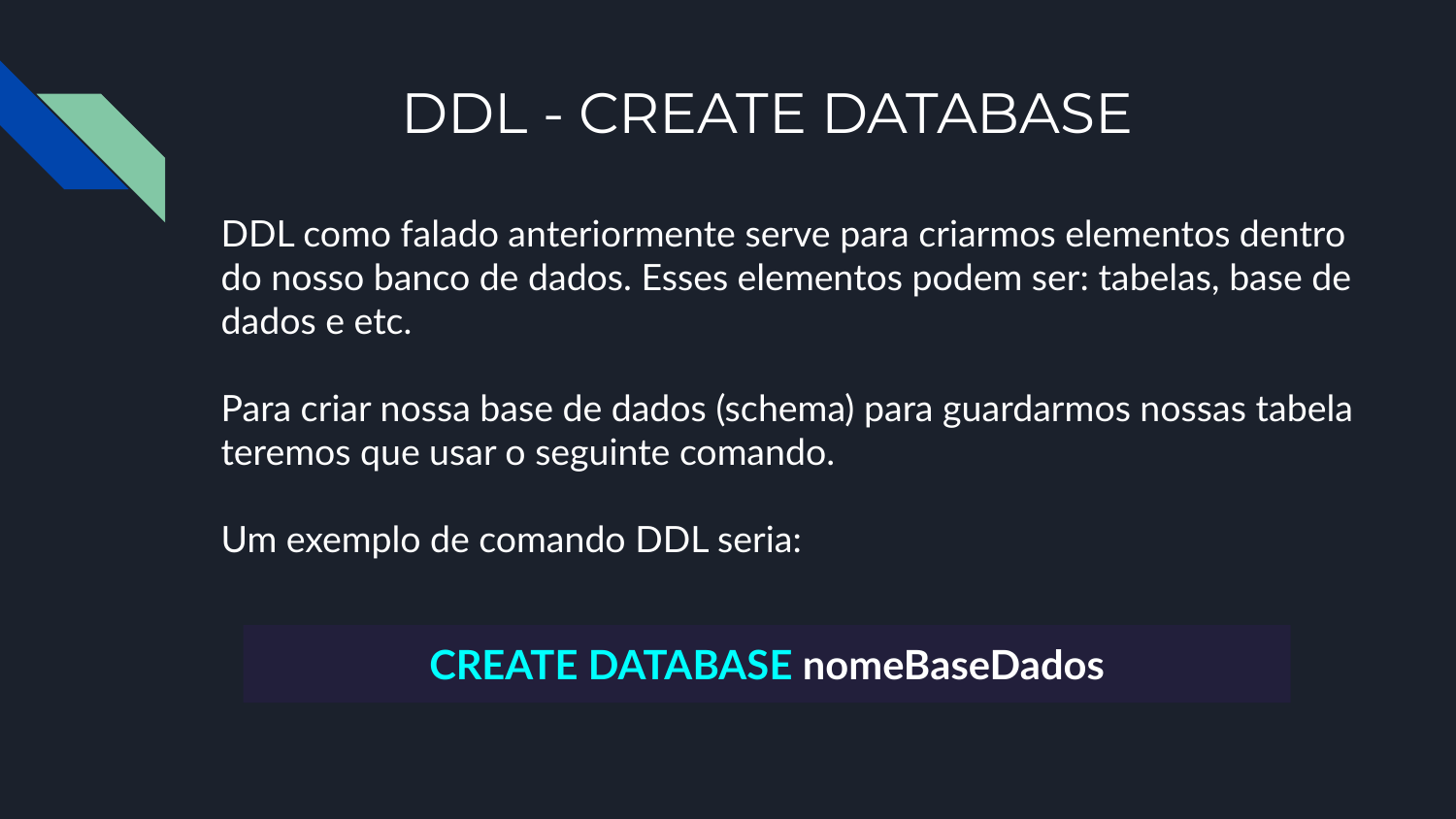

# DDL - CREATE DATABASE
DDL como falado anteriormente serve para criarmos elementos dentro do nosso banco de dados. Esses elementos podem ser: tabelas, base de dados e etc.

Para criar nossa base de dados (schema) para guardarmos nossas tabela teremos que usar o seguinte comando.

Um exemplo de comando DDL seria:
CREATE DATABASE nomeBaseDados